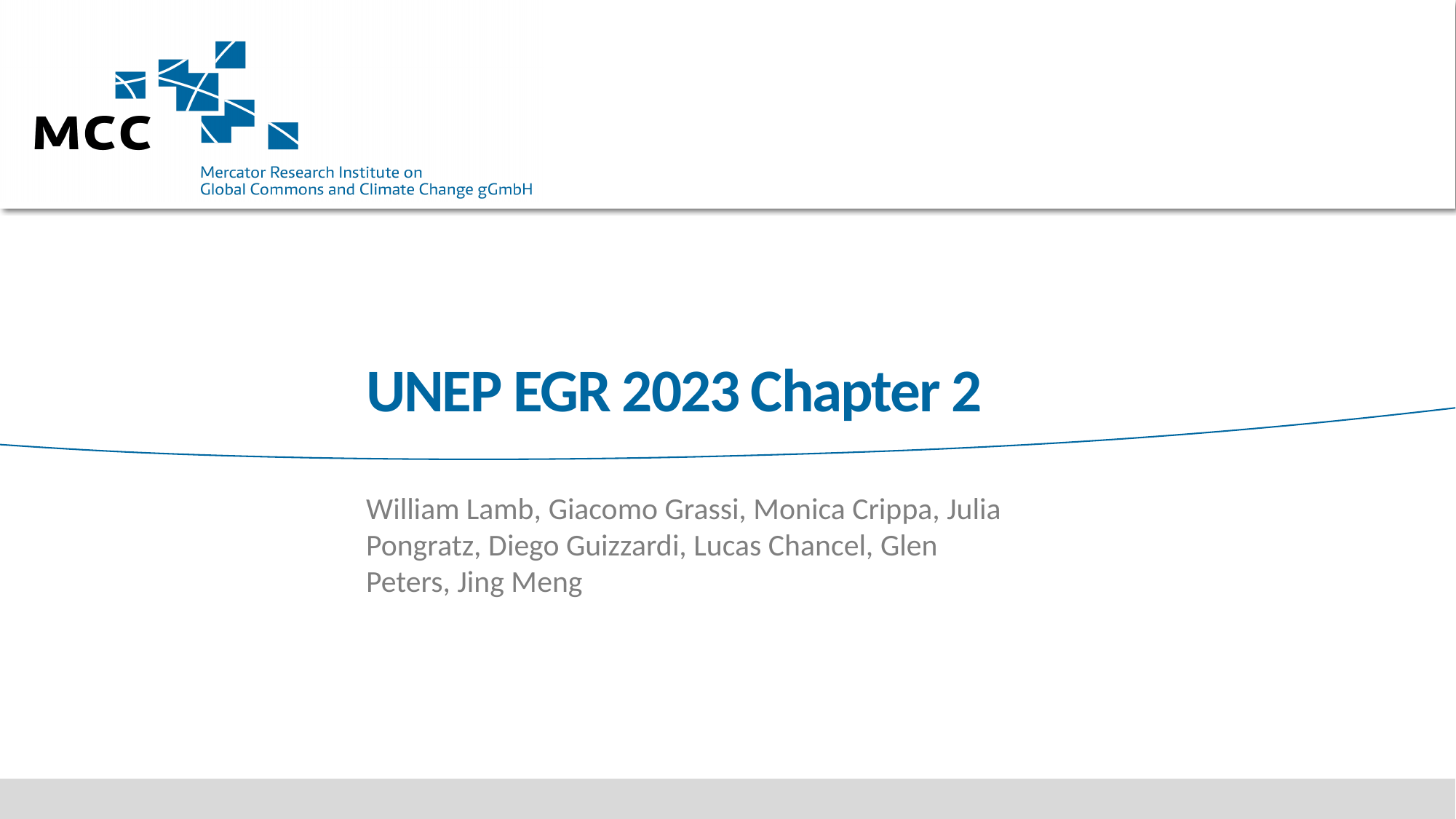

# UNEP EGR 2023 Chapter 2
William Lamb, Giacomo Grassi, Monica Crippa, Julia Pongratz, Diego Guizzardi, Lucas Chancel, Glen Peters, Jing Meng